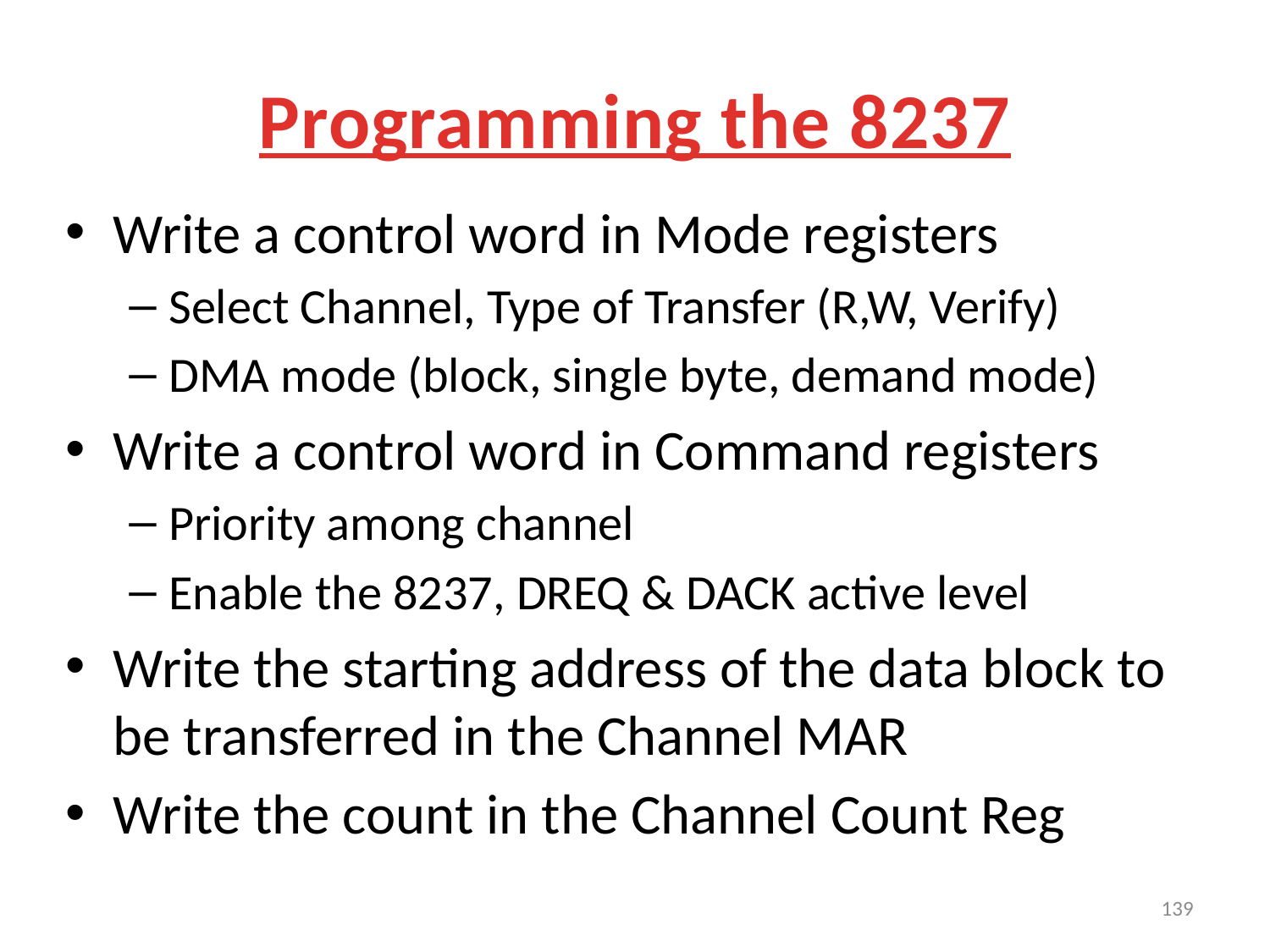

# Programming the 8237
Write a control word in Mode registers
Select Channel, Type of Transfer (R,W, Verify)
DMA mode (block, single byte, demand mode)
Write a control word in Command registers
Priority among channel
Enable the 8237, DREQ & DACK active level
Write the starting address of the data block to be transferred in the Channel MAR
Write the count in the Channel Count Reg
139